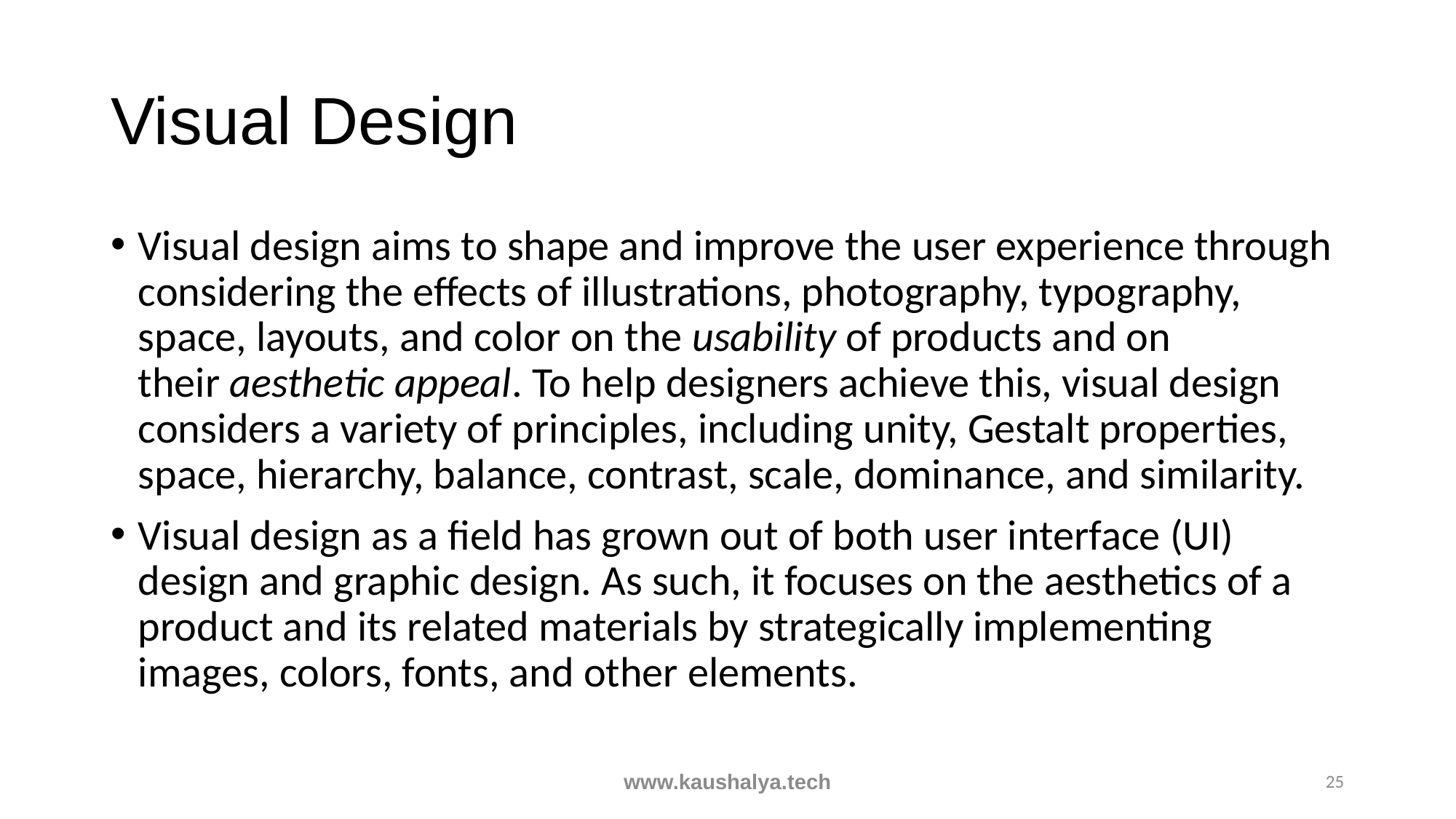

# Visual Design
Visual design aims to shape and improve the user experience through considering the effects of illustrations, photography, typography, space, layouts, and color on the usability of products and on their aesthetic appeal. To help designers achieve this, visual design considers a variety of principles, including unity, Gestalt properties, space, hierarchy, balance, contrast, scale, dominance, and similarity.
Visual design as a field has grown out of both user interface (UI) design and graphic design. As such, it focuses on the aesthetics of a product and its related materials by strategically implementing images, colors, fonts, and other elements.

www.kaushalya.tech
25